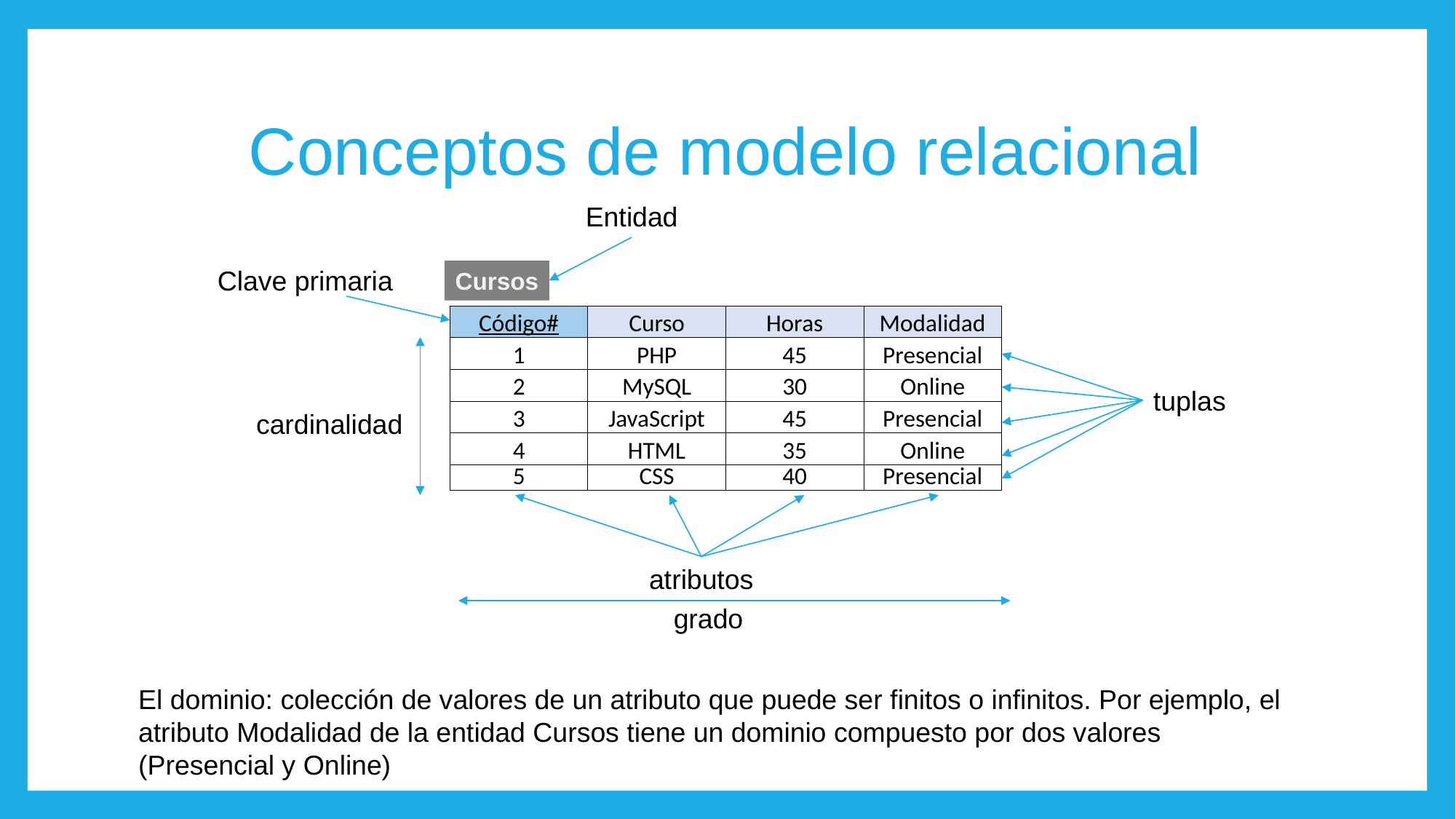

# Conceptos de modelo relacional
Entidad
Clave primaria
Cursos
| Código# | Curso | Horas | Modalidad |
| --- | --- | --- | --- |
| 1 | PHP | 45 | Presencial |
| 2 | MySQL | 30 | Online |
| 3 | JavaScript | 45 | Presencial |
| 4 | HTML | 35 | Online |
| 5 | CSS | 40 | Presencial |
tuplas
cardinalidad
atributos
grado
El dominio: colección de valores de un atributo que puede ser finitos o infinitos. Por ejemplo, el atributo Modalidad de la entidad Cursos tiene un dominio compuesto por dos valores (Presencial y Online)